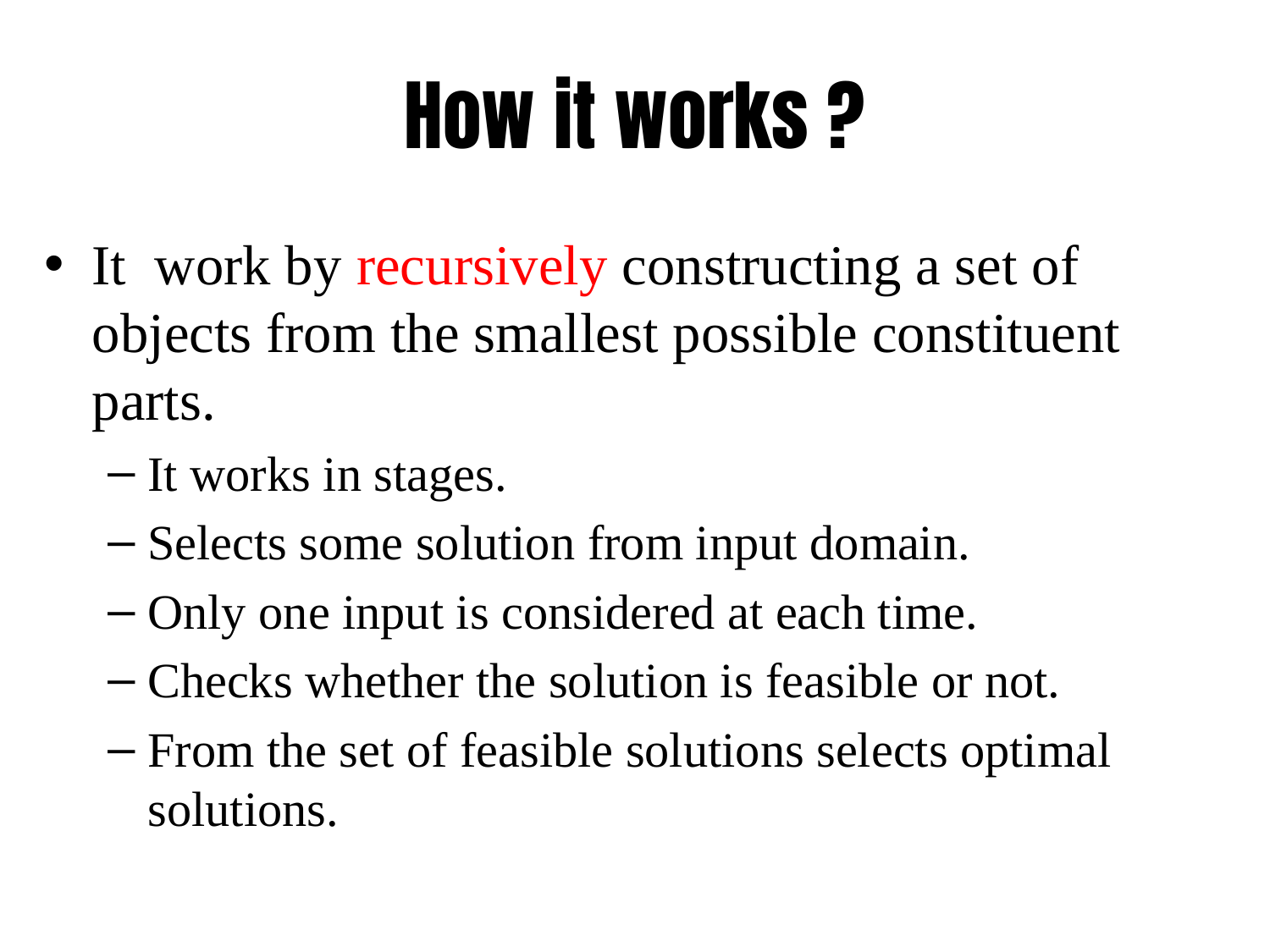

# How it works ?
It  work by recursively constructing a set of objects from the smallest possible constituent parts.
It works in stages.
Selects some solution from input domain.
Only one input is considered at each time.
Checks whether the solution is feasible or not.
From the set of feasible solutions selects optimal solutions.